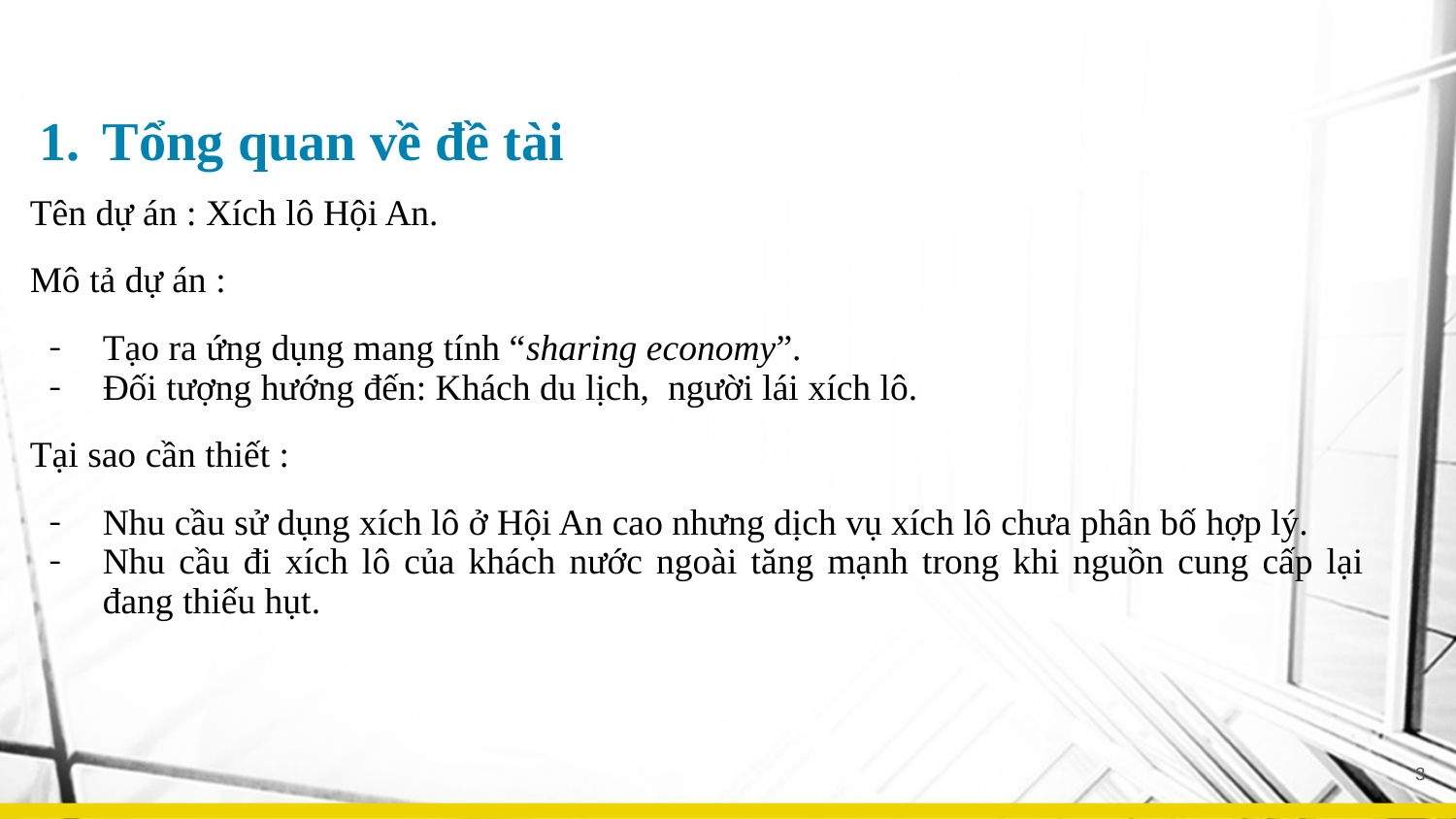

# Tổng quan về đề tài
Tên dự án : Xích lô Hội An.
Mô tả dự án :
Tạo ra ứng dụng mang tính “sharing economy”.
Đối tượng hướng đến: Khách du lịch,  người lái xích lô.
Tại sao cần thiết :
Nhu cầu sử dụng xích lô ở Hội An cao nhưng dịch vụ xích lô chưa phân bố hợp lý.
Nhu cầu đi xích lô của khách nước ngoài tăng mạnh trong khi nguồn cung cấp lại đang thiếu hụt.

3